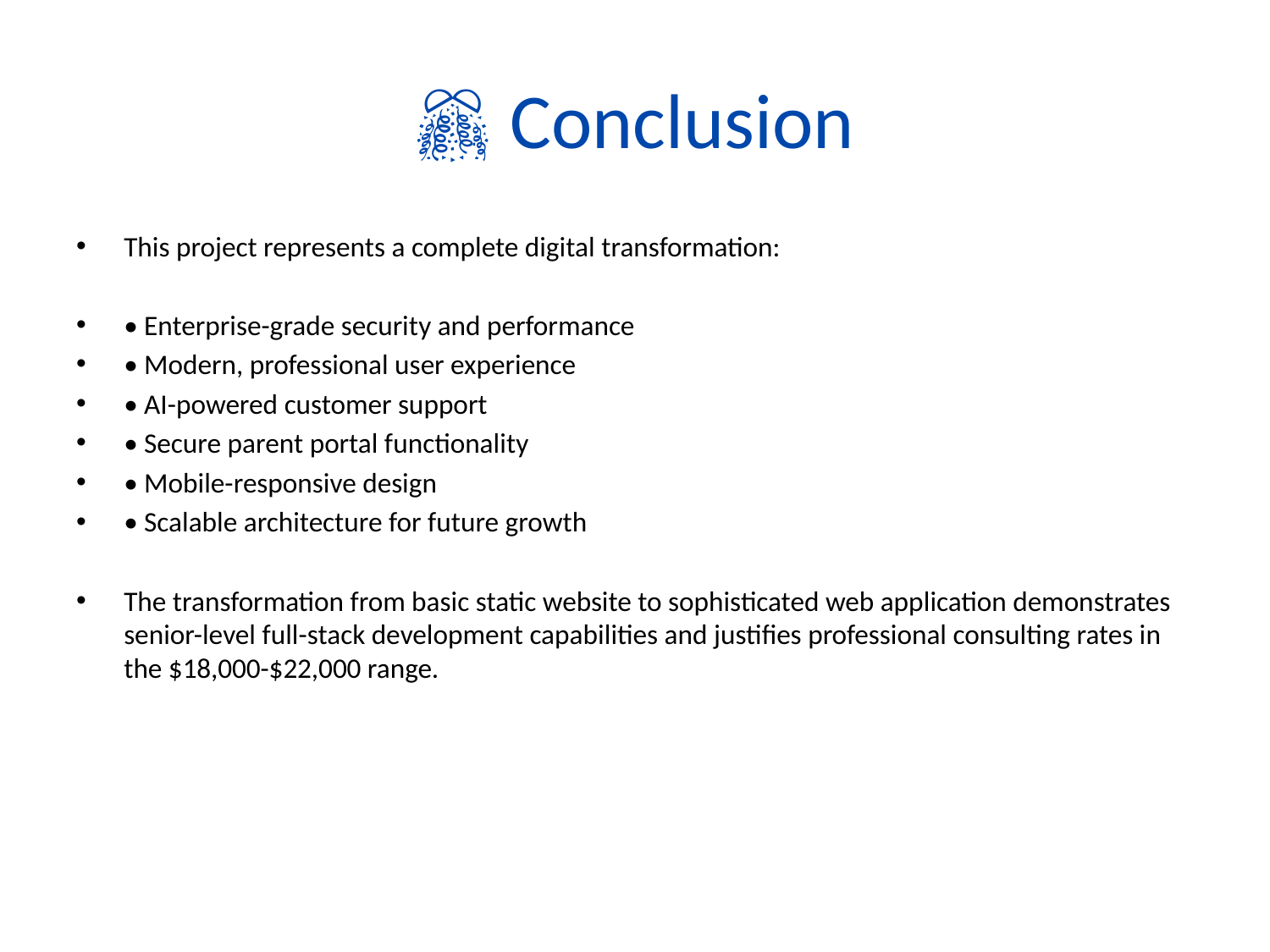

# 🎊 Conclusion
This project represents a complete digital transformation:

• Enterprise-grade security and performance
• Modern, professional user experience
• AI-powered customer support
• Secure parent portal functionality
• Mobile-responsive design
• Scalable architecture for future growth

The transformation from basic static website to sophisticated web application demonstrates senior-level full-stack development capabilities and justifies professional consulting rates in the $18,000-$22,000 range.